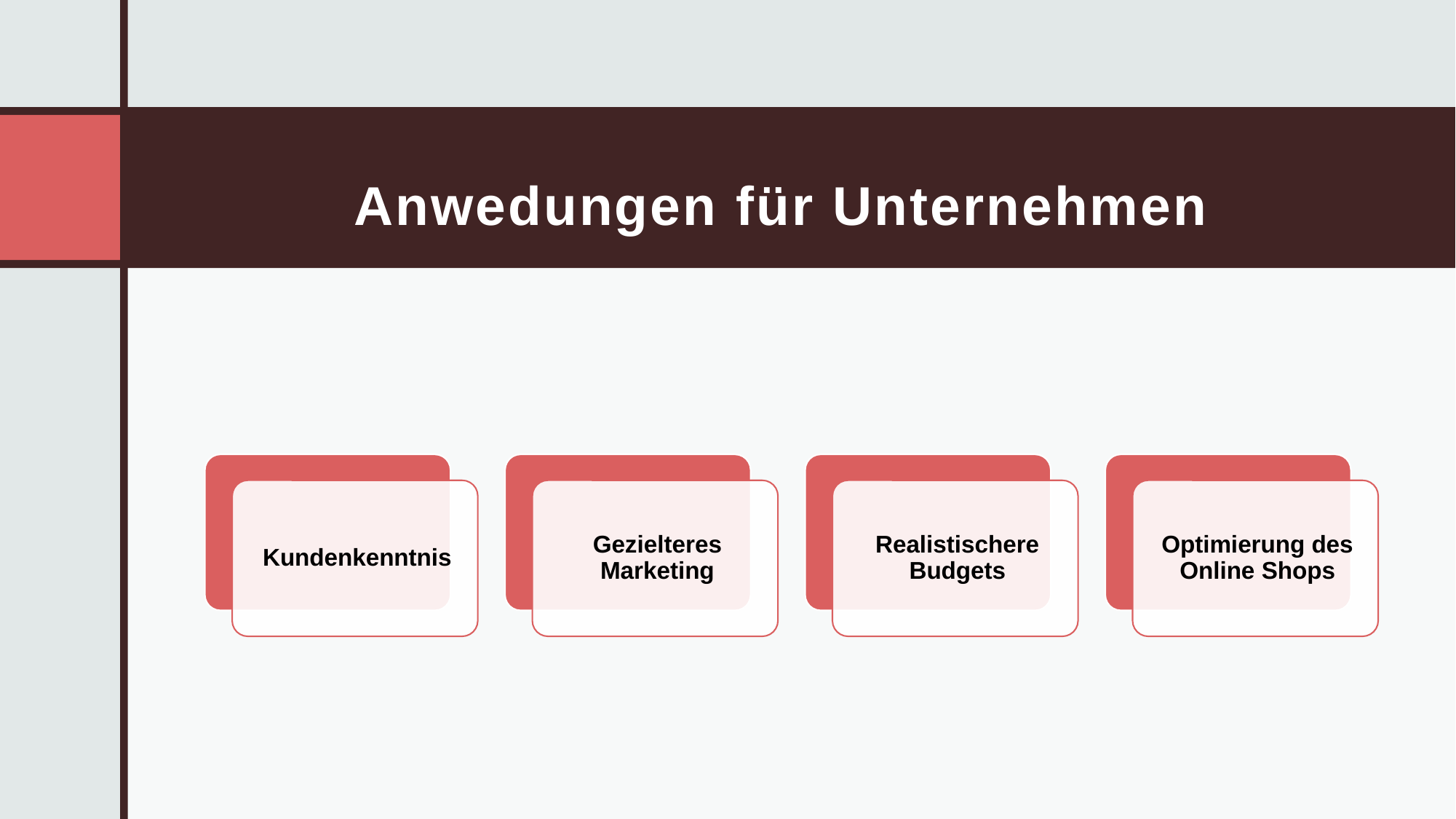

# Anwedungen für Unternehmen

Kundenkenntnis
Gezielteres Marketing
Realistischere Budgets
Optimierung des Online Shops